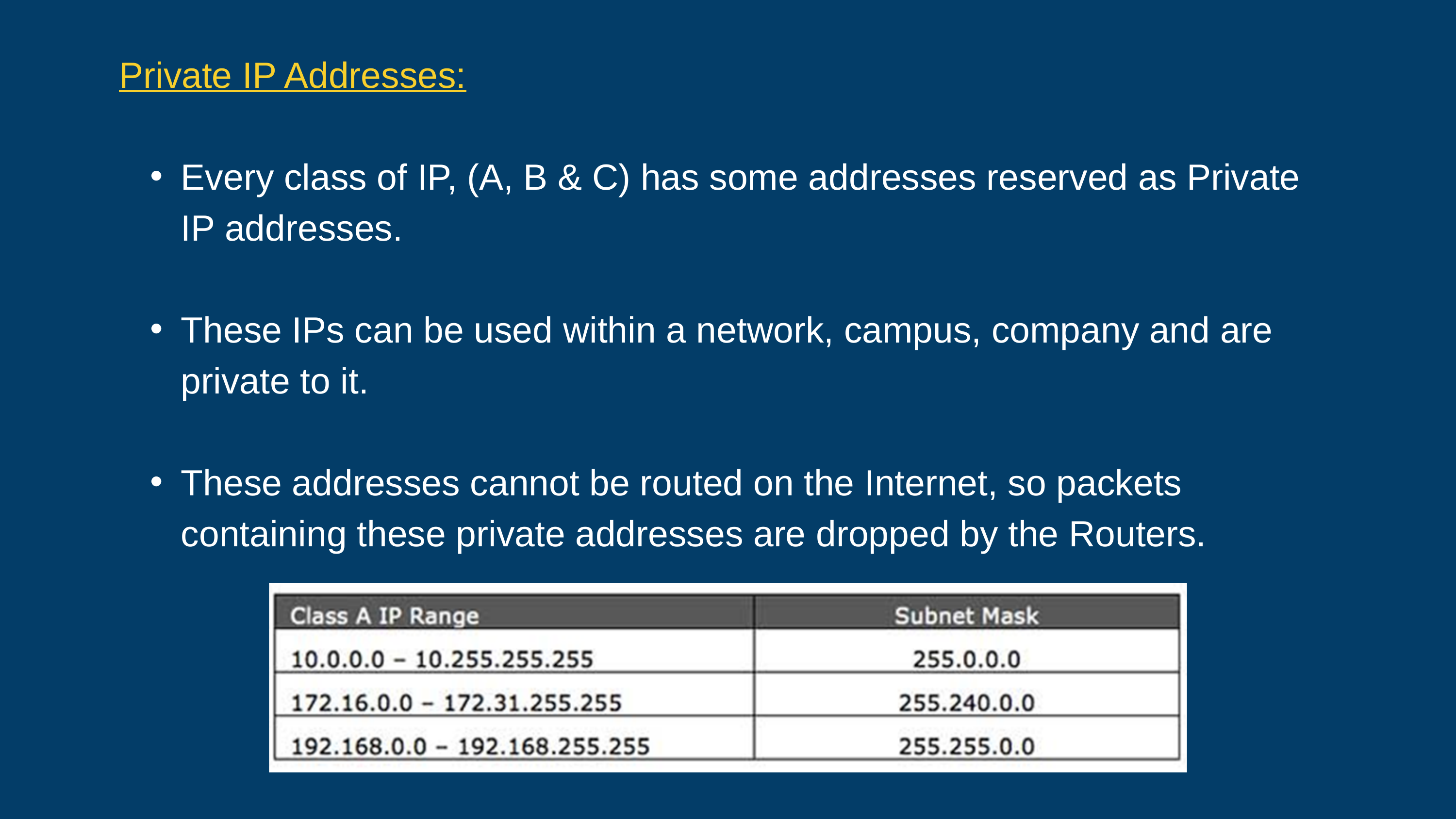

Private IP Addresses:

Every class of IP, (A, B & C) has some addresses reserved as Private IP addresses.

These IPs can be used within a network, campus, company and are private to it.

These addresses cannot be routed on the Internet, so packets containing these private addresses are dropped by the Routers.